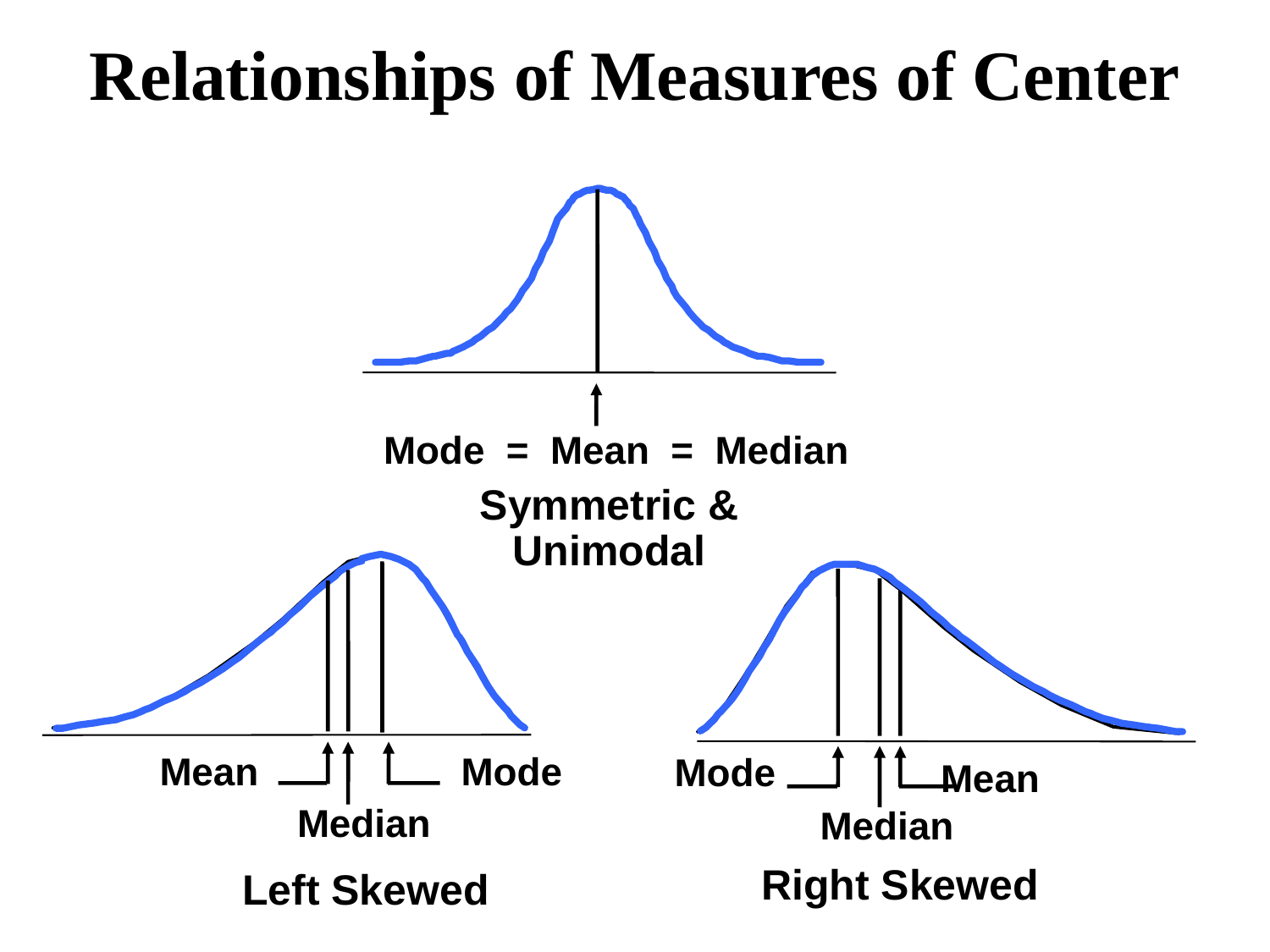

# Relationships of Measures of Center

Mode  =  Mean  =  Median
Symmetric & Unimodal

    Mean
Mode
Median
Left Skewed

Mode
    Mean
Median
Right Skewed